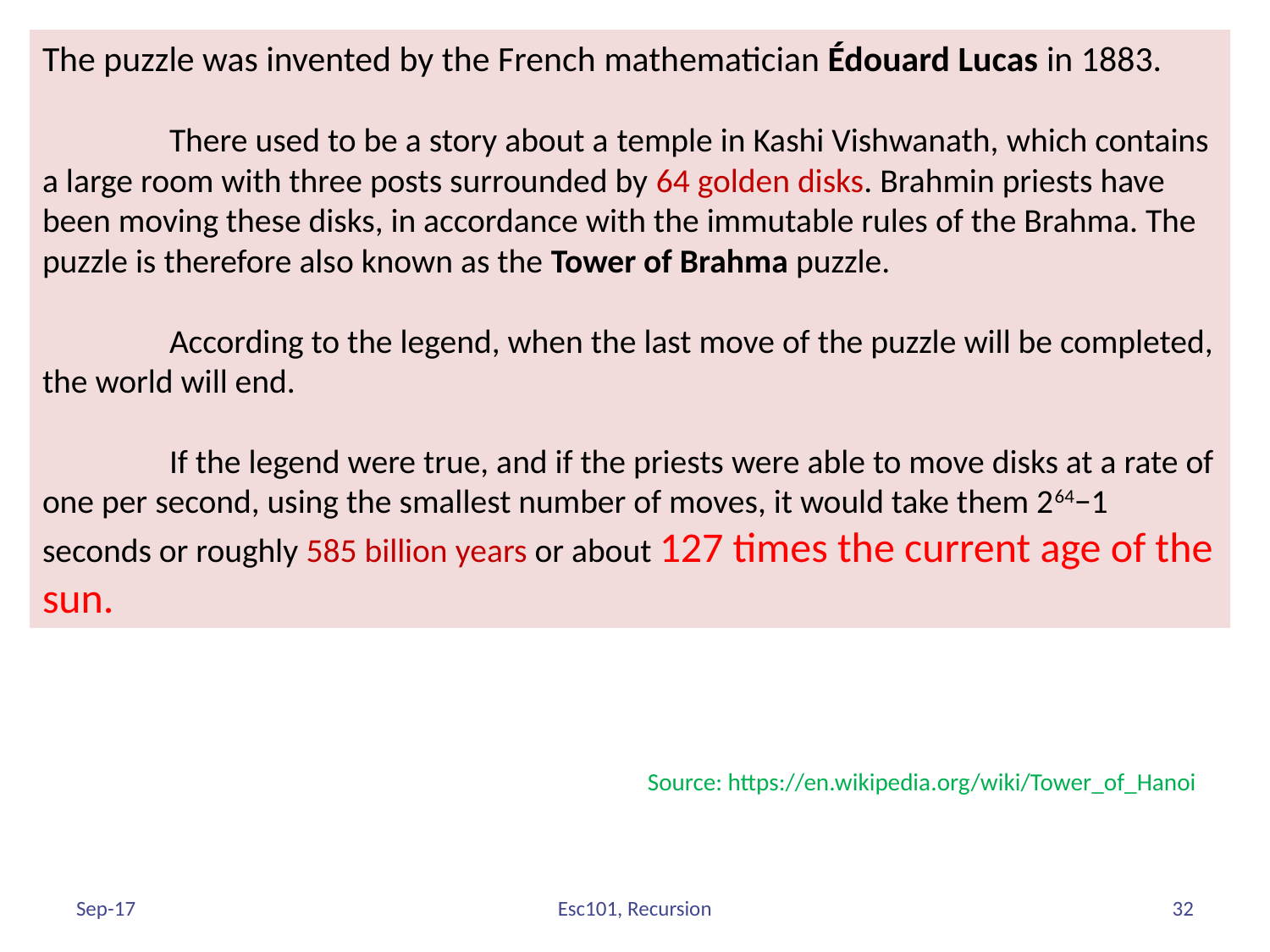

The puzzle was invented by the French mathematician Édouard Lucas in 1883.

	There used to be a story about a temple in Kashi Vishwanath, which contains a large room with three posts surrounded by 64 golden disks. Brahmin priests have been moving these disks, in accordance with the immutable rules of the Brahma. The puzzle is therefore also known as the Tower of Brahma puzzle.

	According to the legend, when the last move of the puzzle will be completed, the world will end.

	If the legend were true, and if the priests were able to move disks at a rate of one per second, using the smallest number of moves, it would take them 264−1 seconds or roughly 585 billion years or about 127 times the current age of the sun.
Source: https://en.wikipedia.org/wiki/Tower_of_Hanoi
Sep-17
Esc101, Recursion
32